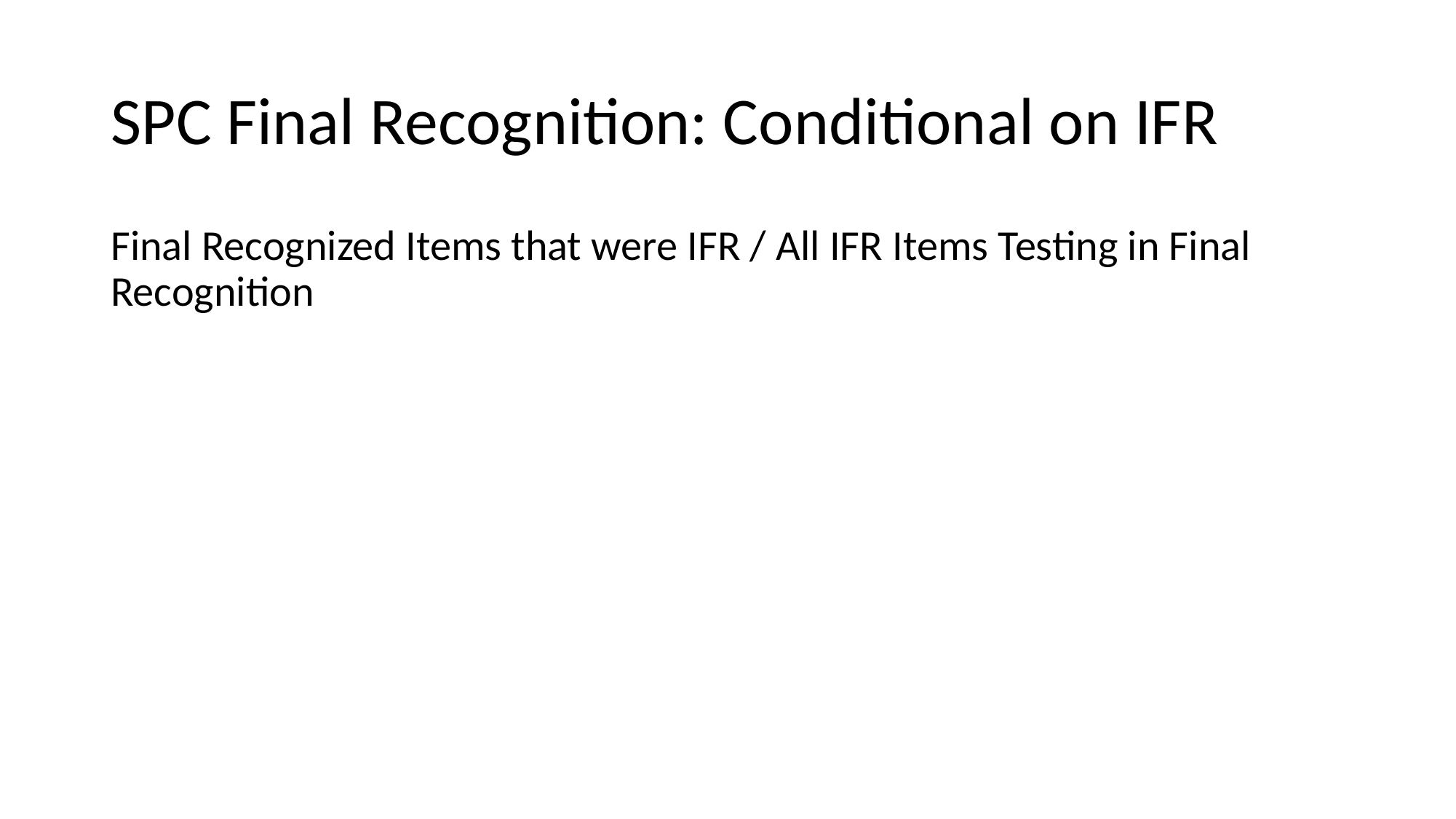

# SPC Final Recognition: Conditional on IFR
Final Recognized Items that were IFR / All IFR Items Testing in Final Recognition